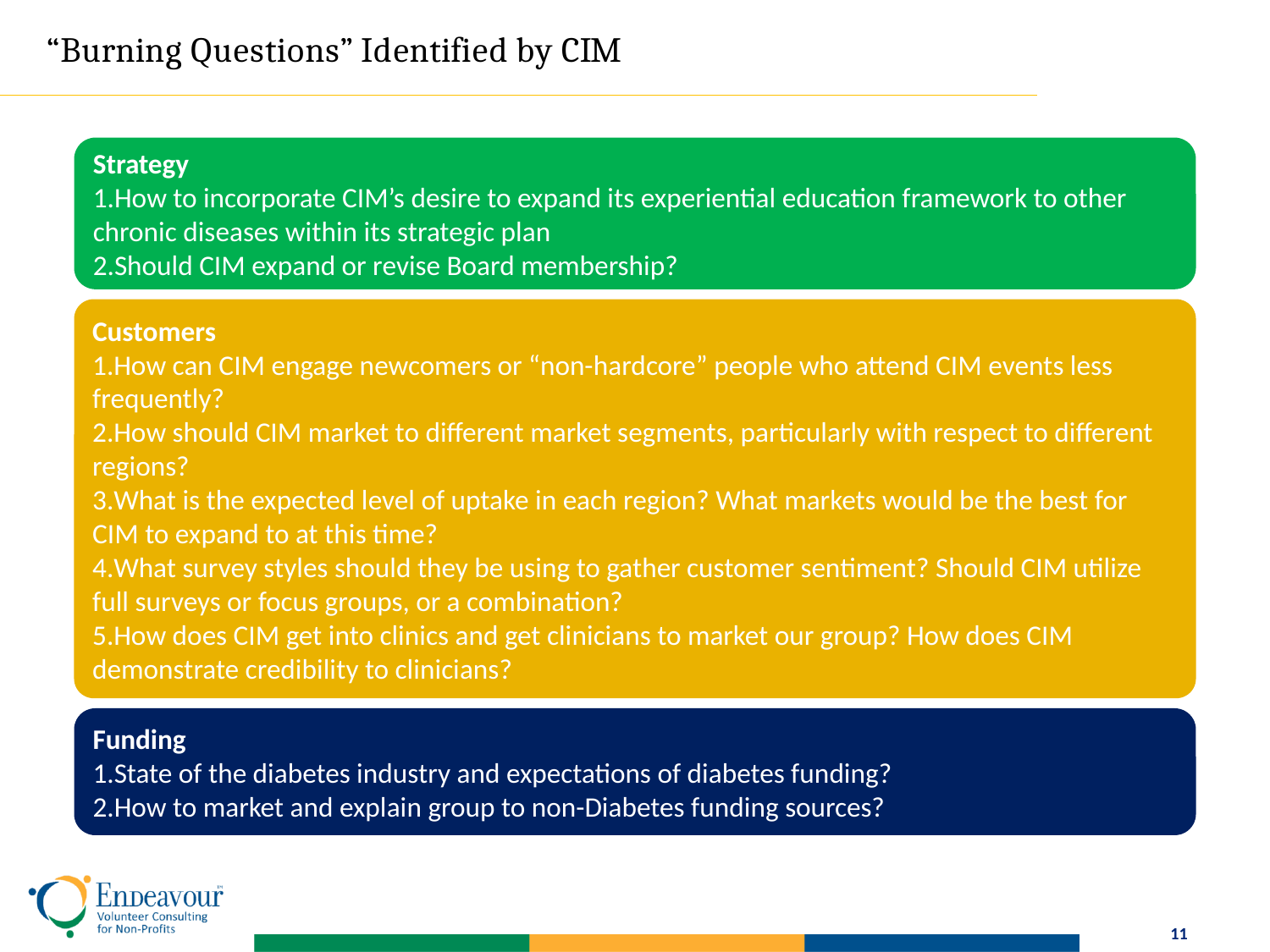

“Burning Questions” Identified by CIM
Strategy
How to incorporate CIM’s desire to expand its experiential education framework to other chronic diseases within its strategic plan
Should CIM expand or revise Board membership?
Customers
How can CIM engage newcomers or “non-hardcore” people who attend CIM events less frequently?
How should CIM market to different market segments, particularly with respect to different regions?
What is the expected level of uptake in each region? What markets would be the best for CIM to expand to at this time?
What survey styles should they be using to gather customer sentiment? Should CIM utilize full surveys or focus groups, or a combination?
How does CIM get into clinics and get clinicians to market our group? How does CIM demonstrate credibility to clinicians?
Funding
State of the diabetes industry and expectations of diabetes funding?
How to market and explain group to non-Diabetes funding sources?